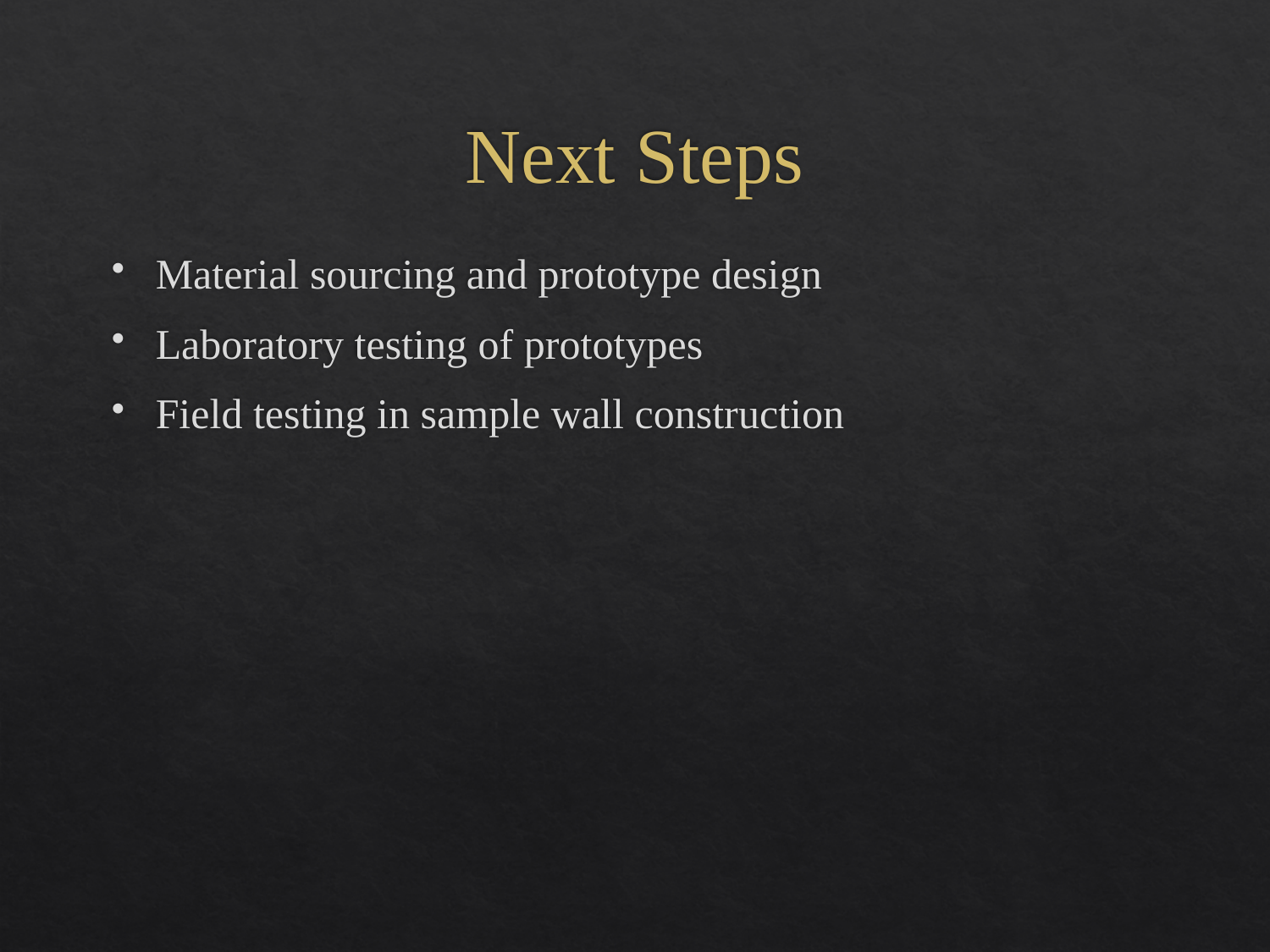

# Next Steps
Material sourcing and prototype design
Laboratory testing of prototypes
Field testing in sample wall construction